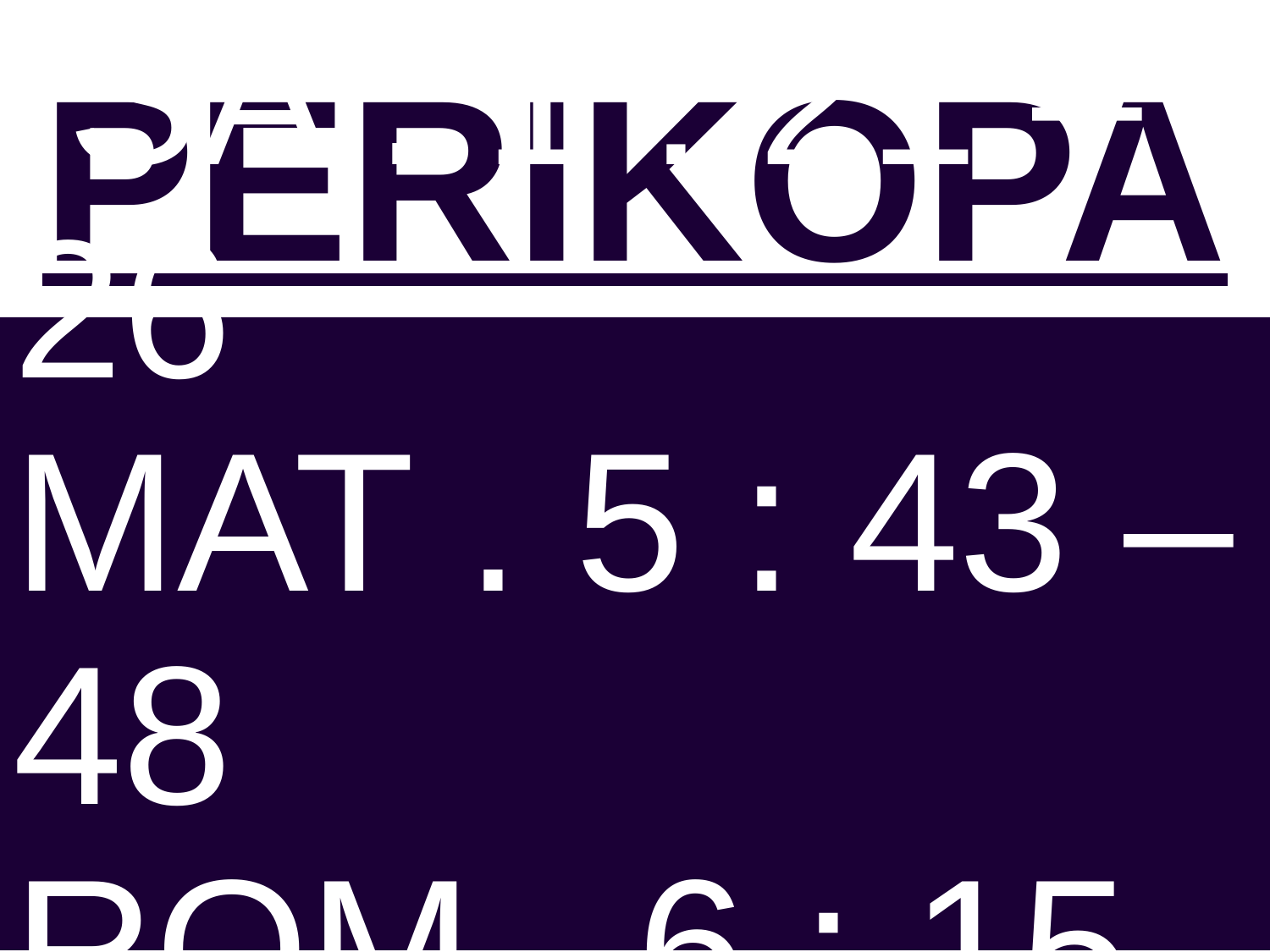

# PERIKOPA
ISA . 1 : 21 – 26
MAT . 5 : 43 – 48
ROM . 6 : 15 – 19